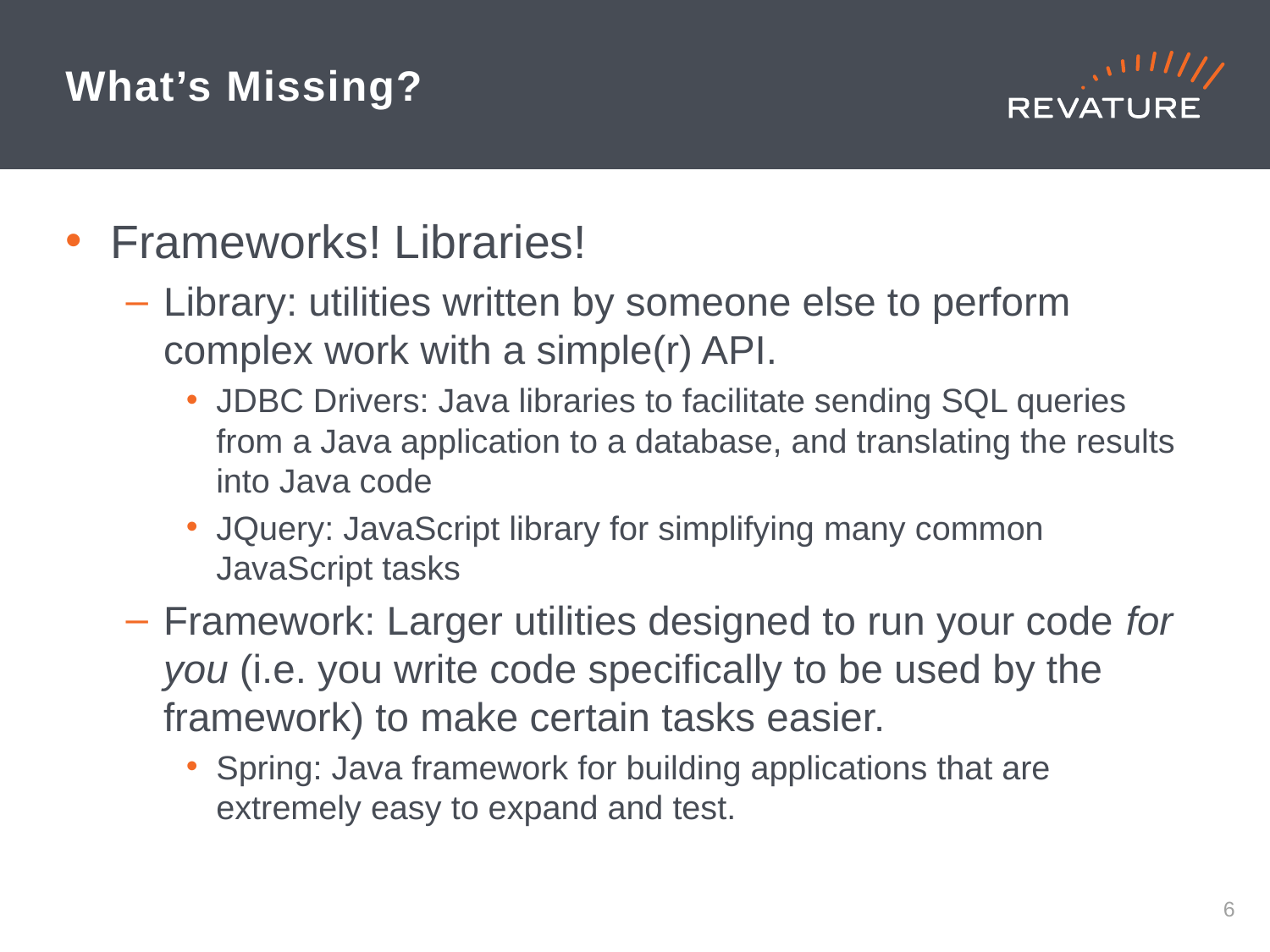

# What’s Missing?
Frameworks! Libraries!
Library: utilities written by someone else to perform complex work with a simple(r) API.
JDBC Drivers: Java libraries to facilitate sending SQL queries from a Java application to a database, and translating the results into Java code
JQuery: JavaScript library for simplifying many common JavaScript tasks
Framework: Larger utilities designed to run your code for you (i.e. you write code specifically to be used by the framework) to make certain tasks easier.
Spring: Java framework for building applications that are extremely easy to expand and test.
6